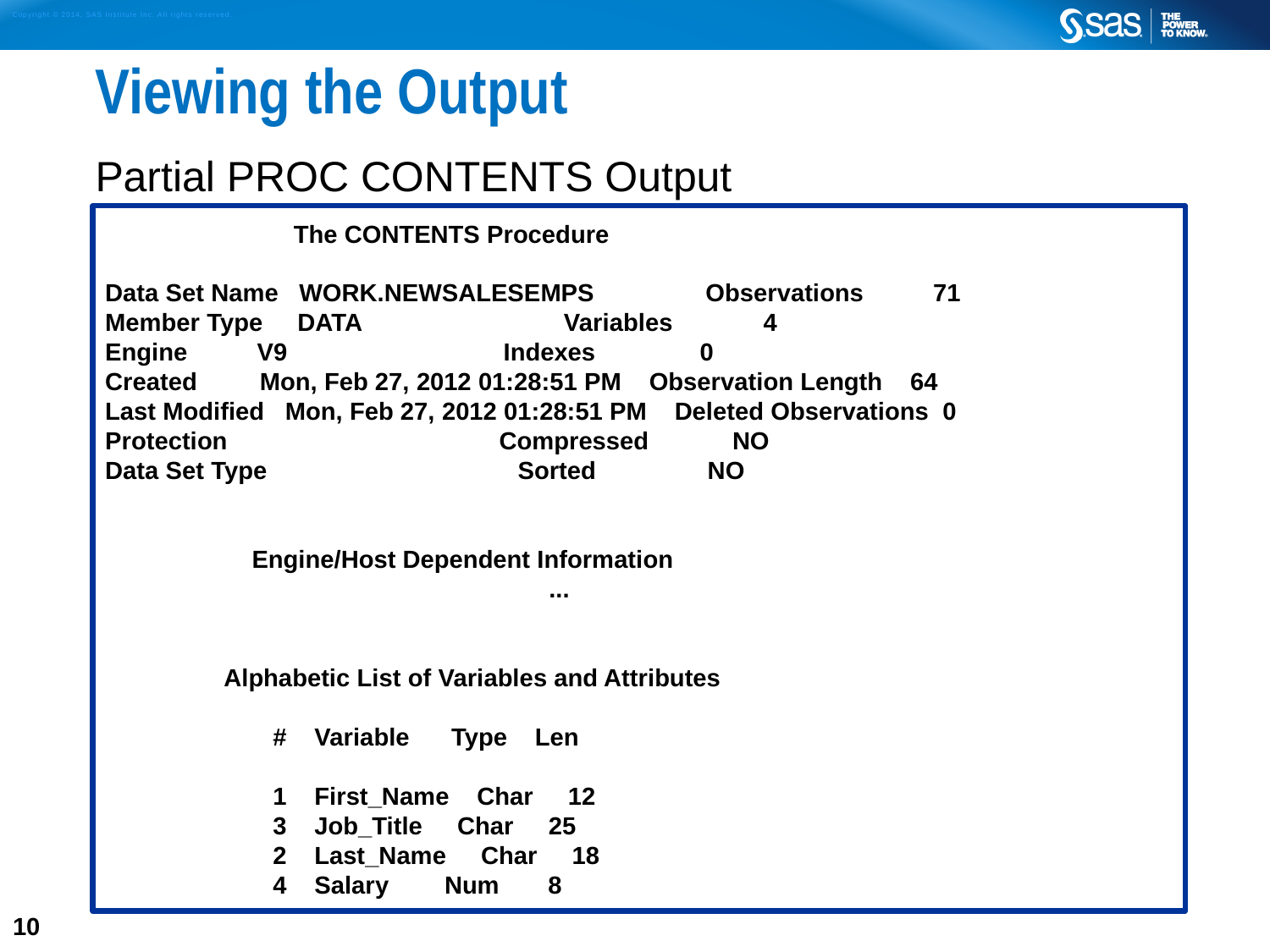

# Viewing the Output
Partial PROC CONTENTS Output
                           The CONTENTS Procedure

Data Set Name   WORK.NEWSALESEMPS                Observations          71
Member Type     DATA                             Variables             4
Engine          V9                               Indexes               0
Created         Mon, Feb 27, 2012 01:28:51 PM    Observation Length    64
Last Modified   Mon, Feb 27, 2012 01:28:51 PM    Deleted Observations  0
Protection                                       Compressed            NO
Data Set Type                                    Sorted                NO

                     Engine/Host Dependent Information
			         ...

                 Alphabetic List of Variables and Attributes

                        #    Variable      Type    Len

                        1    First_Name    Char     12
                        3    Job_Title     Char     25
                        2    Last_Name     Char     18
                        4    Salary        Num       8

10